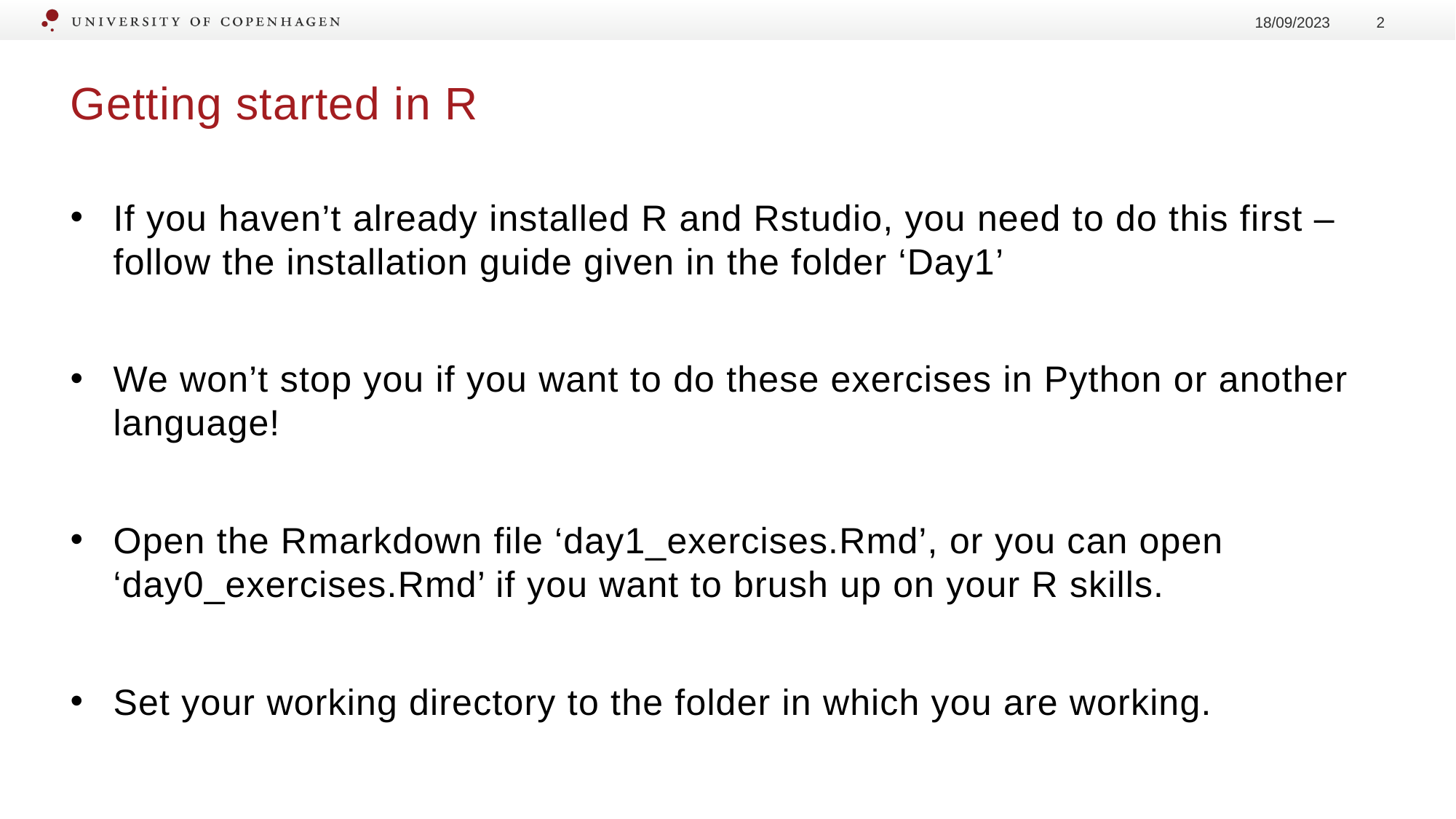

18/09/2023
2
# Getting started in R
If you haven’t already installed R and Rstudio, you need to do this first – follow the installation guide given in the folder ‘Day1’

We won’t stop you if you want to do these exercises in Python or another language!

Open the Rmarkdown file ‘day1_exercises.Rmd’, or you can open ‘day0_exercises.Rmd’ if you want to brush up on your R skills.

Set your working directory to the folder in which you are working.